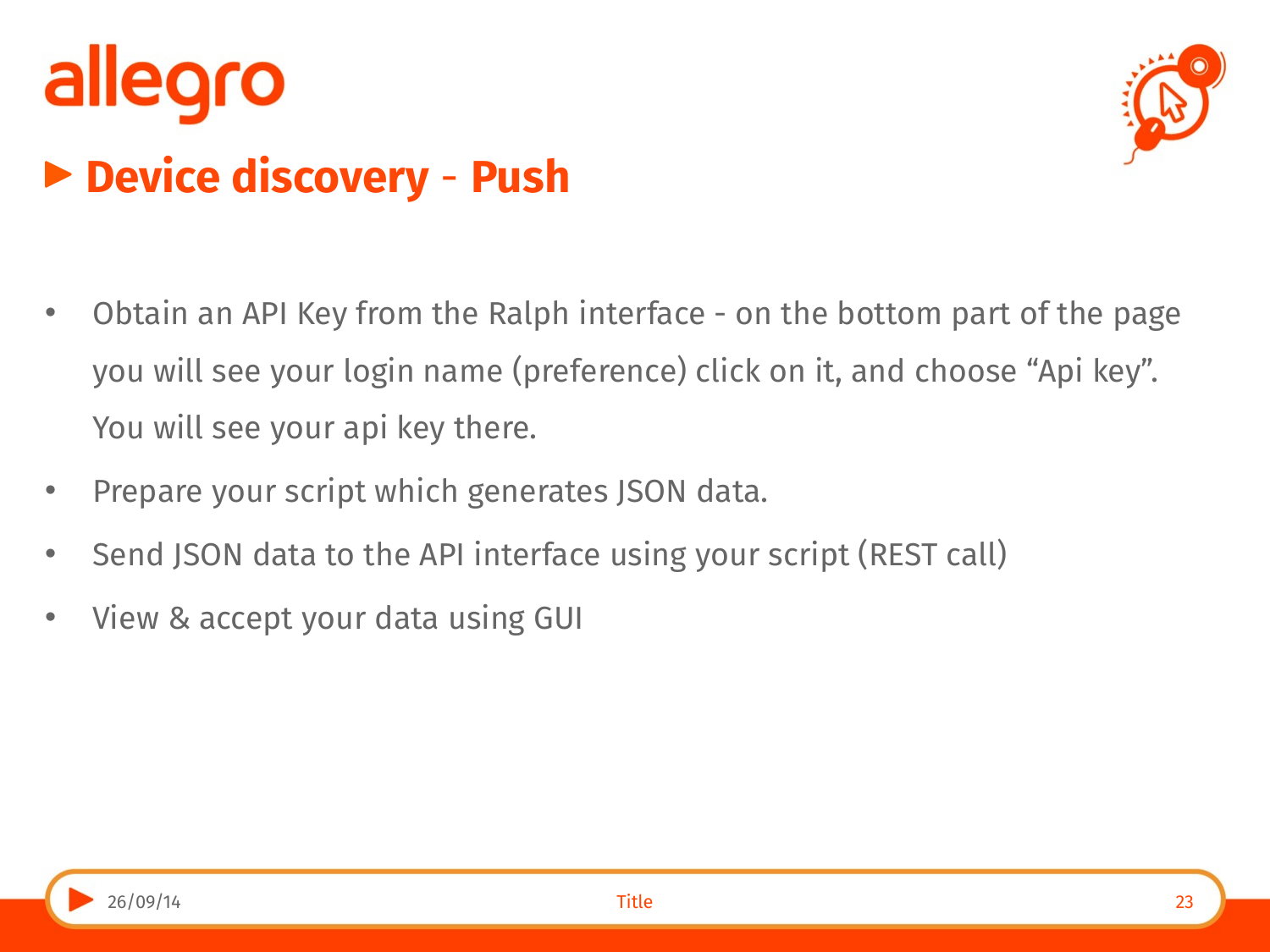

# Device discovery - Push
Obtain an API Key from the Ralph interface - on the bottom part of the page you will see your login name (preference) click on it, and choose “Api key”. You will see your api key there.
Prepare your script which generates JSON data.
Send JSON data to the API interface using your script (REST call)
View & accept your data using GUI

26/09/14
Title
23